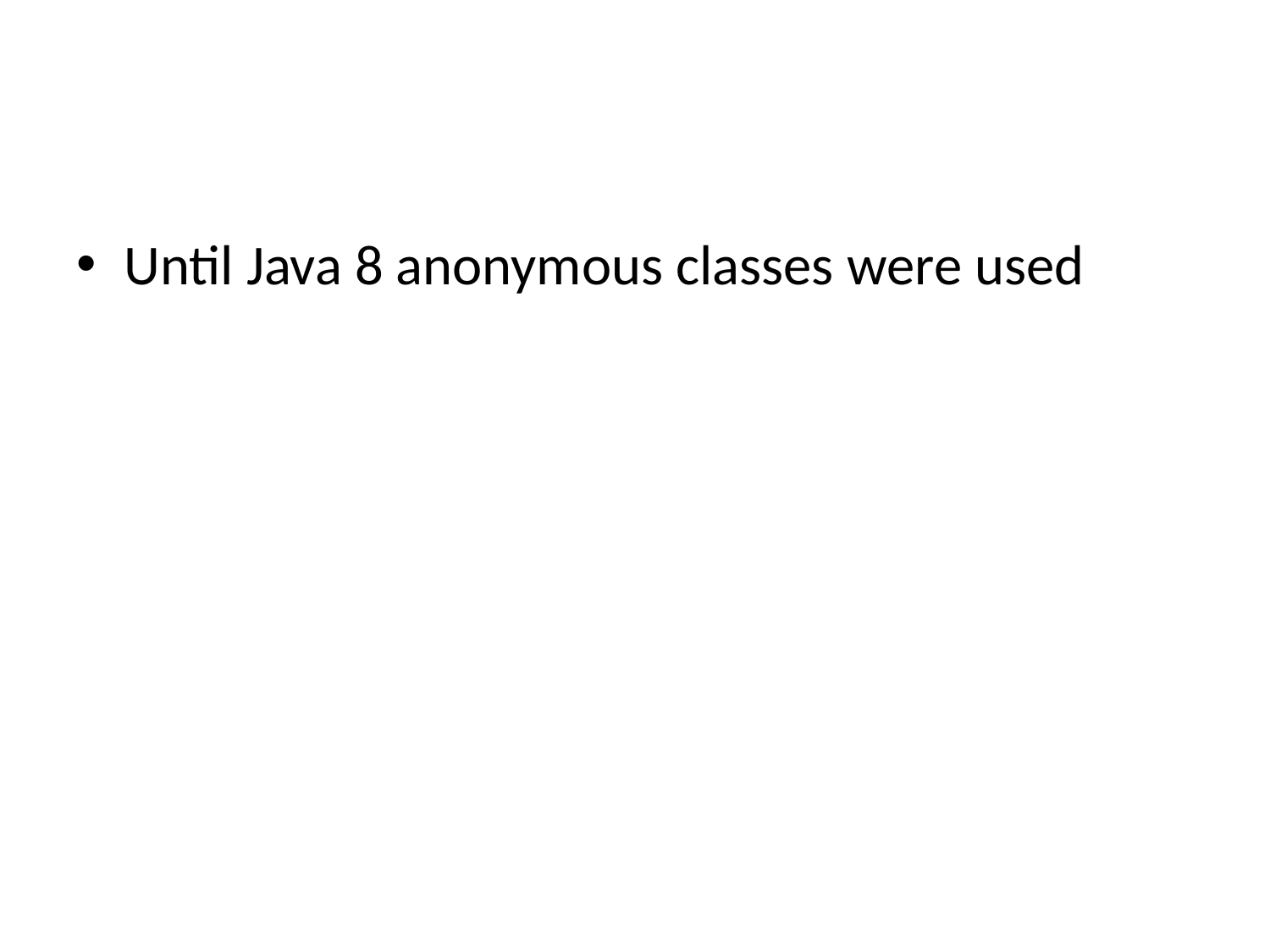

#
Until Java 8 anonymous classes were used